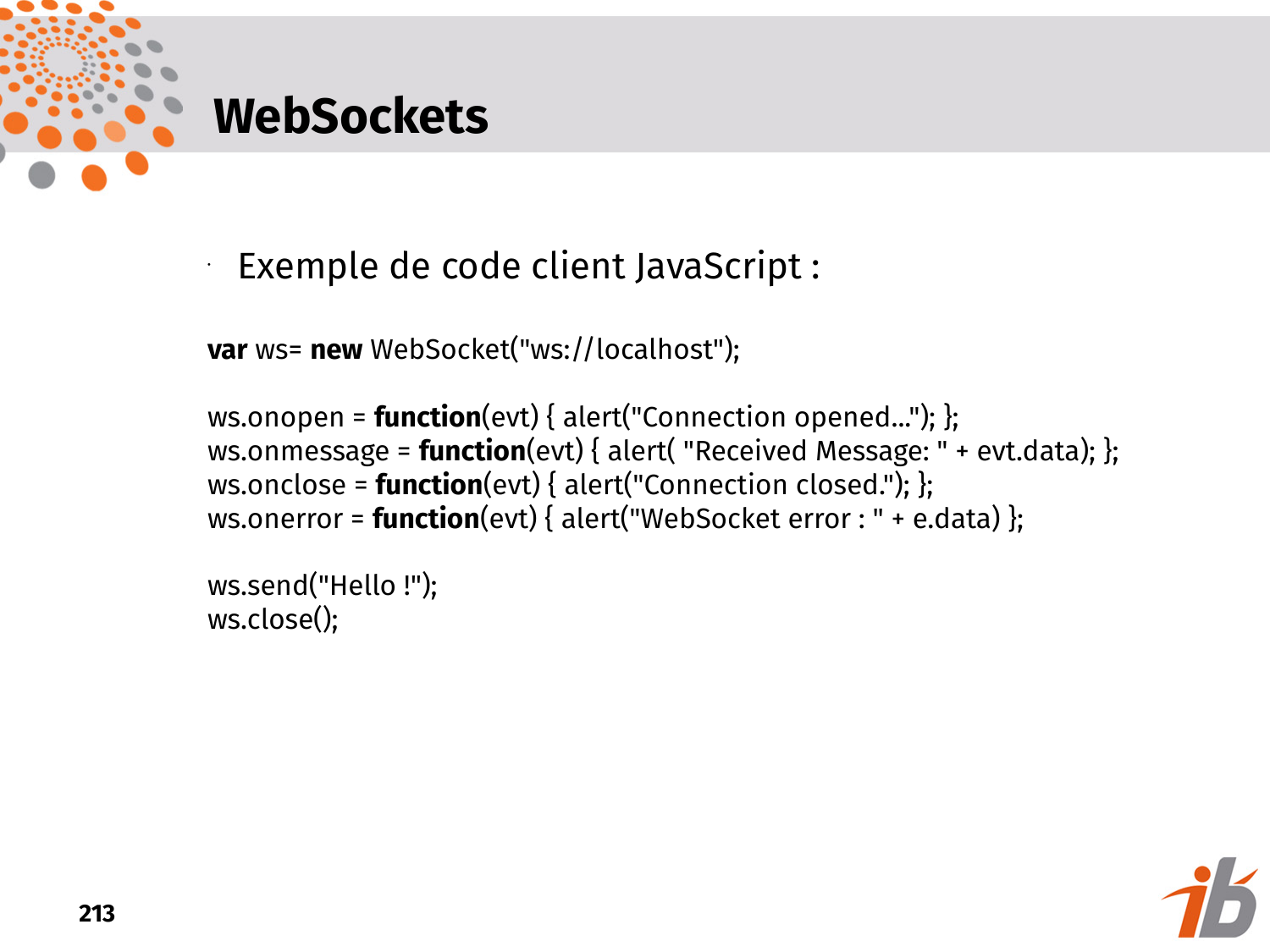

WebSockets

Exemple de code client JavaScript :

var ws= new WebSocket("ws://localhost");

ws.onopen = function(evt) { alert("Connection opened..."); };
ws.onmessage = function(evt) { alert( "Received Message: " + evt.data); };
ws.onclose = function(evt) { alert("Connection closed."); };
ws.onerror = function(evt) { alert("WebSocket error : " + e.data) };

ws.send("Hello !");
ws.close();
213